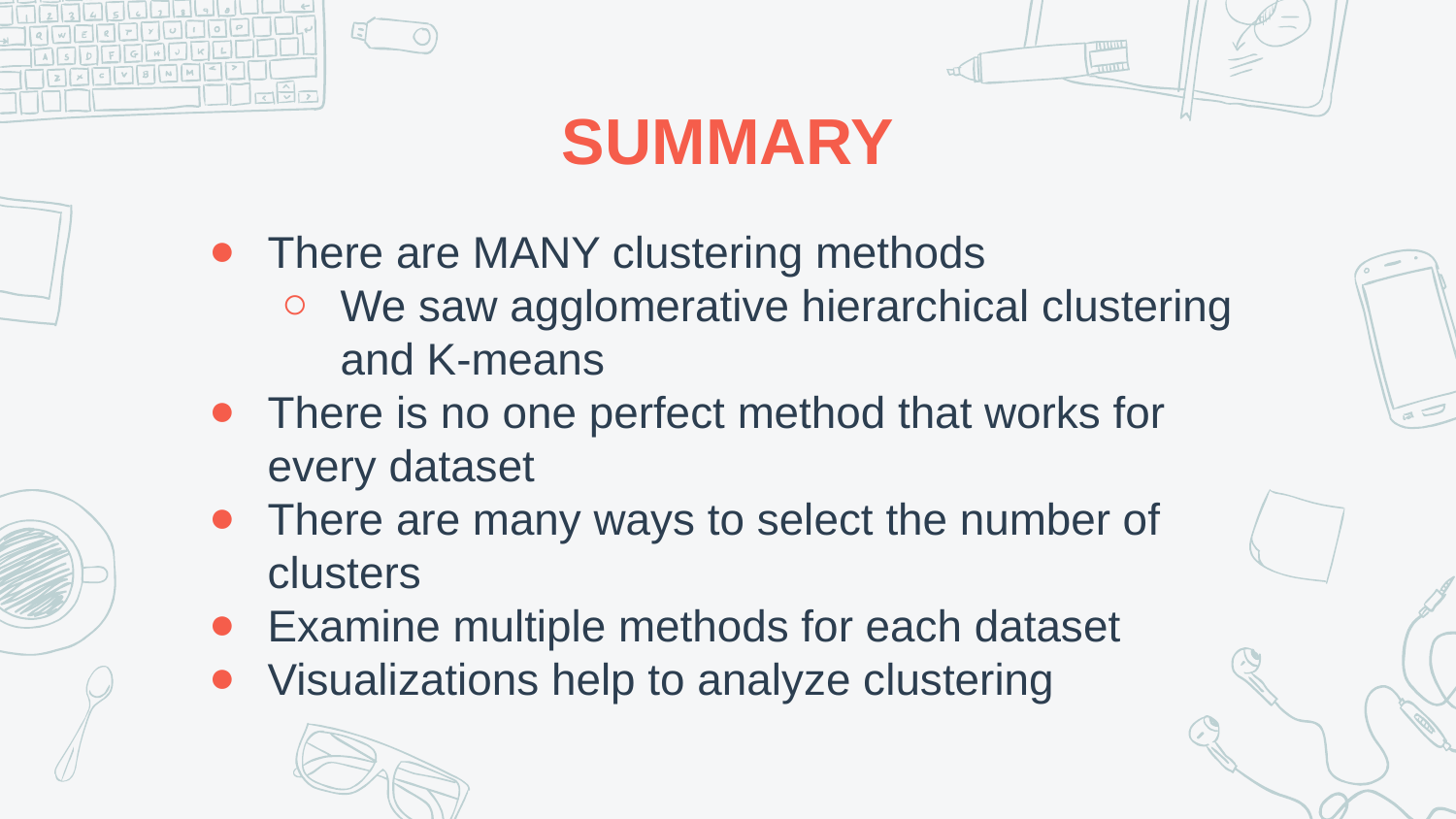

# SUMMARY
There are MANY clustering methods
We saw agglomerative hierarchical clustering and K-means
There is no one perfect method that works for every dataset
There are many ways to select the number of clusters
Examine multiple methods for each dataset
Visualizations help to analyze clustering